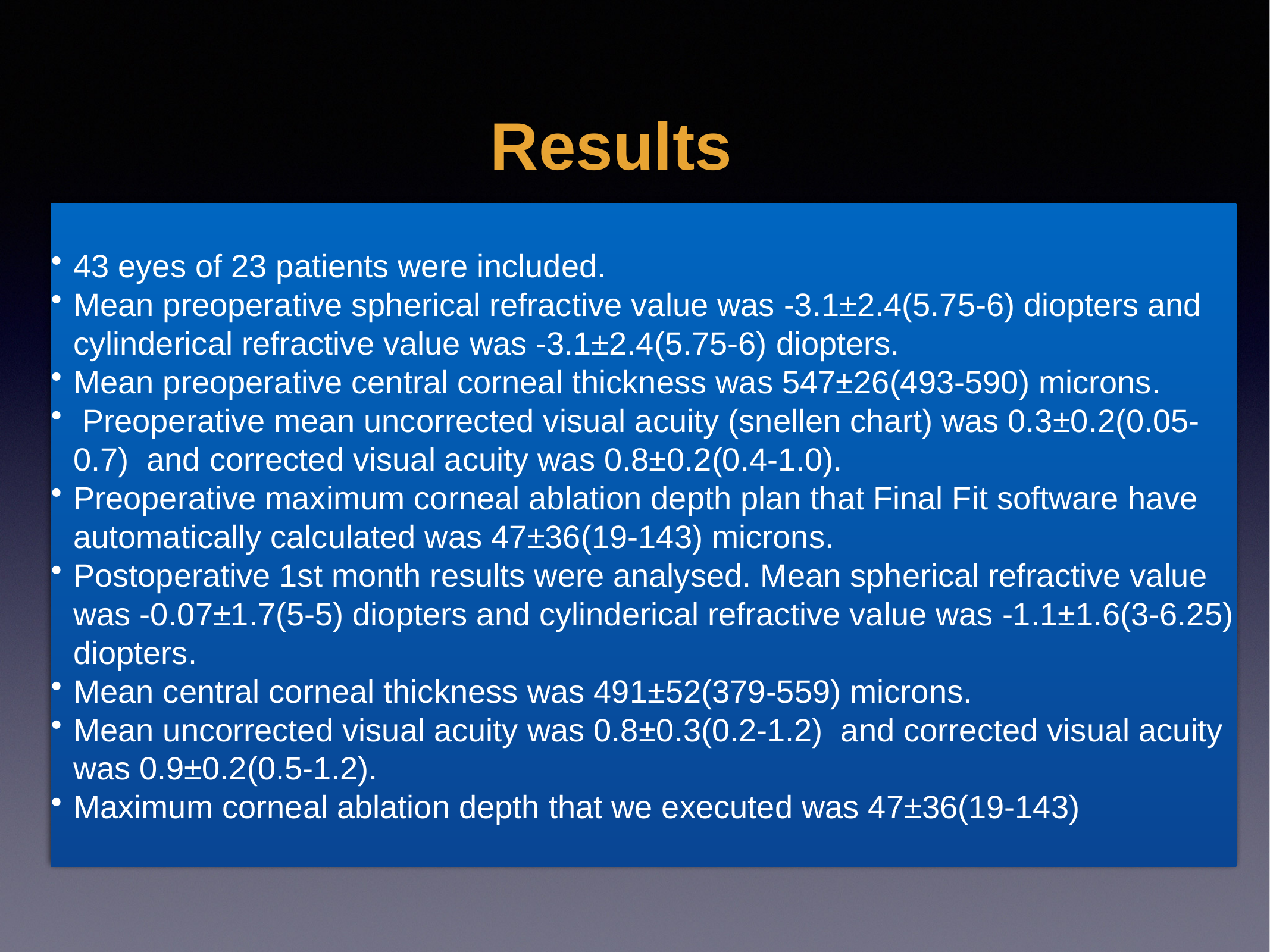

# Results
43 eyes of 23 patients were included.
Mean preoperative spherical refractive value was -3.1±2.4(5.75-6) diopters and cylinderical refractive value was -3.1±2.4(5.75-6) diopters.
Mean preoperative central corneal thickness was 547±26(493-590) microns.
 Preoperative mean uncorrected visual acuity (snellen chart) was 0.3±0.2(0.05-0.7)  and corrected visual acuity was 0.8±0.2(0.4-1.0).
Preoperative maximum corneal ablation depth plan that Final Fit software have automatically calculated was 47±36(19-143) microns.
Postoperative 1st month results were analysed. Mean spherical refractive value was -0.07±1.7(5-5) diopters and cylinderical refractive value was -1.1±1.6(3-6.25) diopters.
Mean central corneal thickness was 491±52(379-559) microns.
Mean uncorrected visual acuity was 0.8±0.3(0.2-1.2)  and corrected visual acuity was 0.9±0.2(0.5-1.2).
Maximum corneal ablation depth that we executed was 47±36(19-143)
4